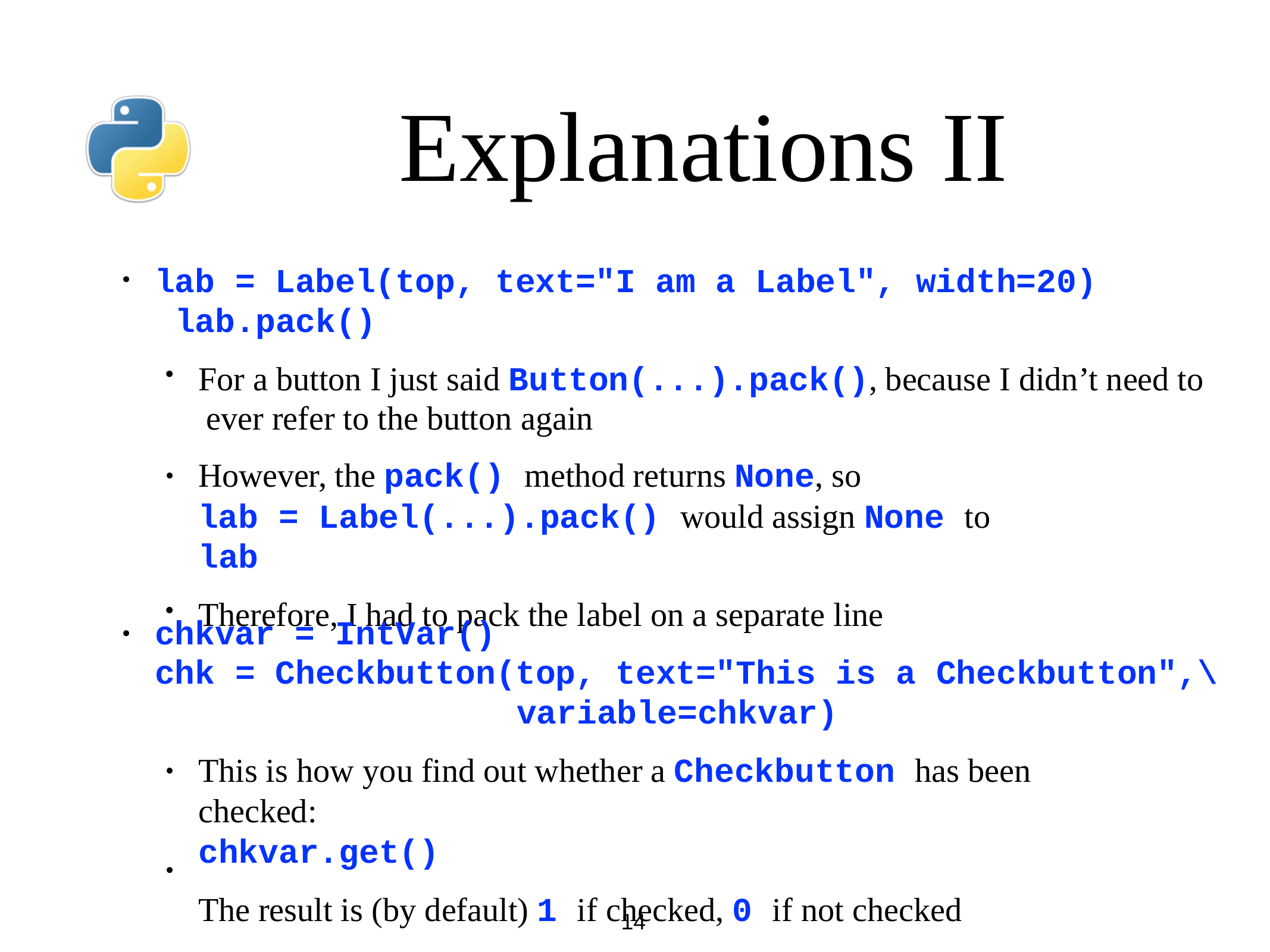

# Explanations II
lab = Label(top, text="I am a Label", width=20)  lab.pack()
•
For a button I just said Button(...).pack(), because I didn’t need to  ever refer to the button again
However, the pack() method returns None, so
•
lab = Label(...).pack() would assign None to lab
Therefore, I had to pack the label on a separate line
chkvar = IntVar()
•
chk =
Checkbutton(top, text="This is a Checkbutton",\
variable=chkvar)
This is how you find out whether a Checkbutton has been checked:
chkvar.get()
The result is (by default) 1 if checked, 0 if not checked
•
•
14